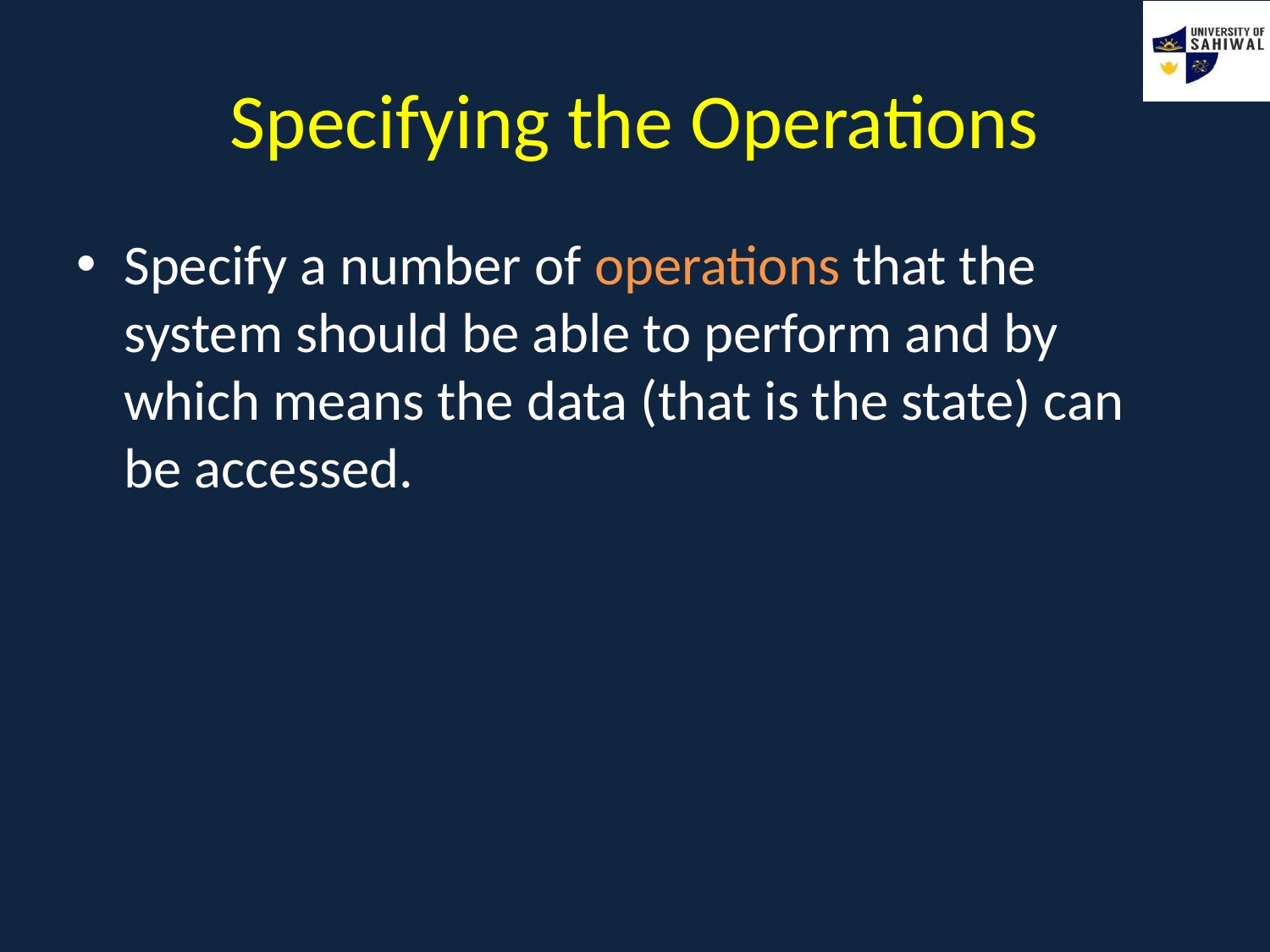

# Specifying the Operations
Specify a number of operations that the system should be able to perform and by which means the data (that is the state) can be accessed.